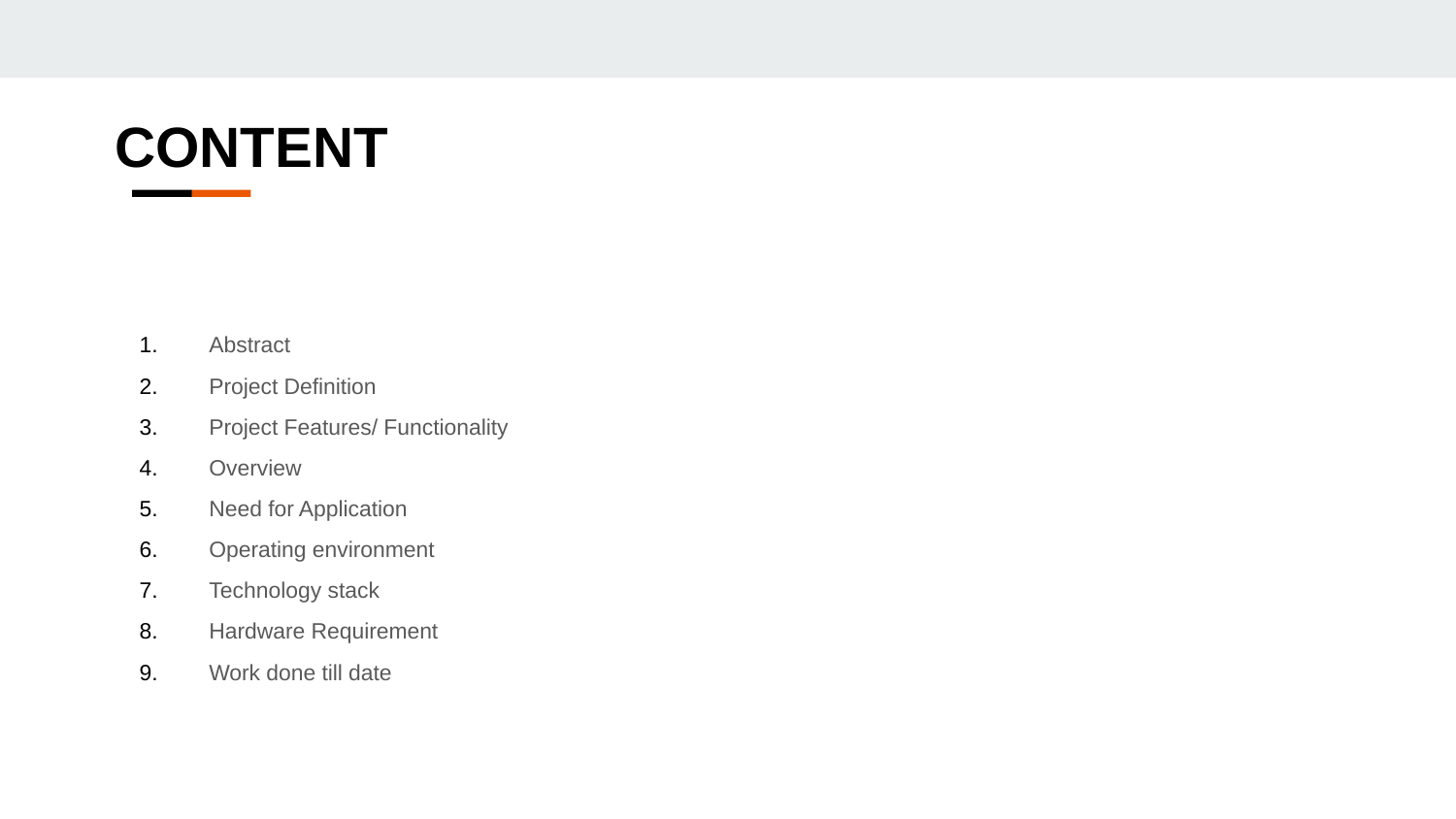

CONTENT
Abstract
Project Definition
Project Features/ Functionality
Overview
Need for Application
Operating environment
Technology stack
Hardware Requirement
Work done till date